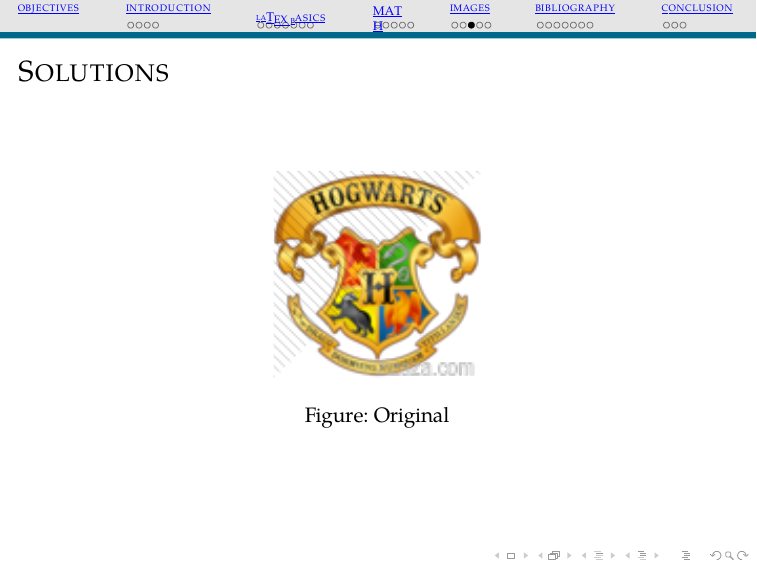

OBJECTIVES
INTRODUCTION
LATEX BASICS
MATH
IMAGES
BIBLIOGRAPHY
CONCLUSION

SOLUTIONS

Figure: Original